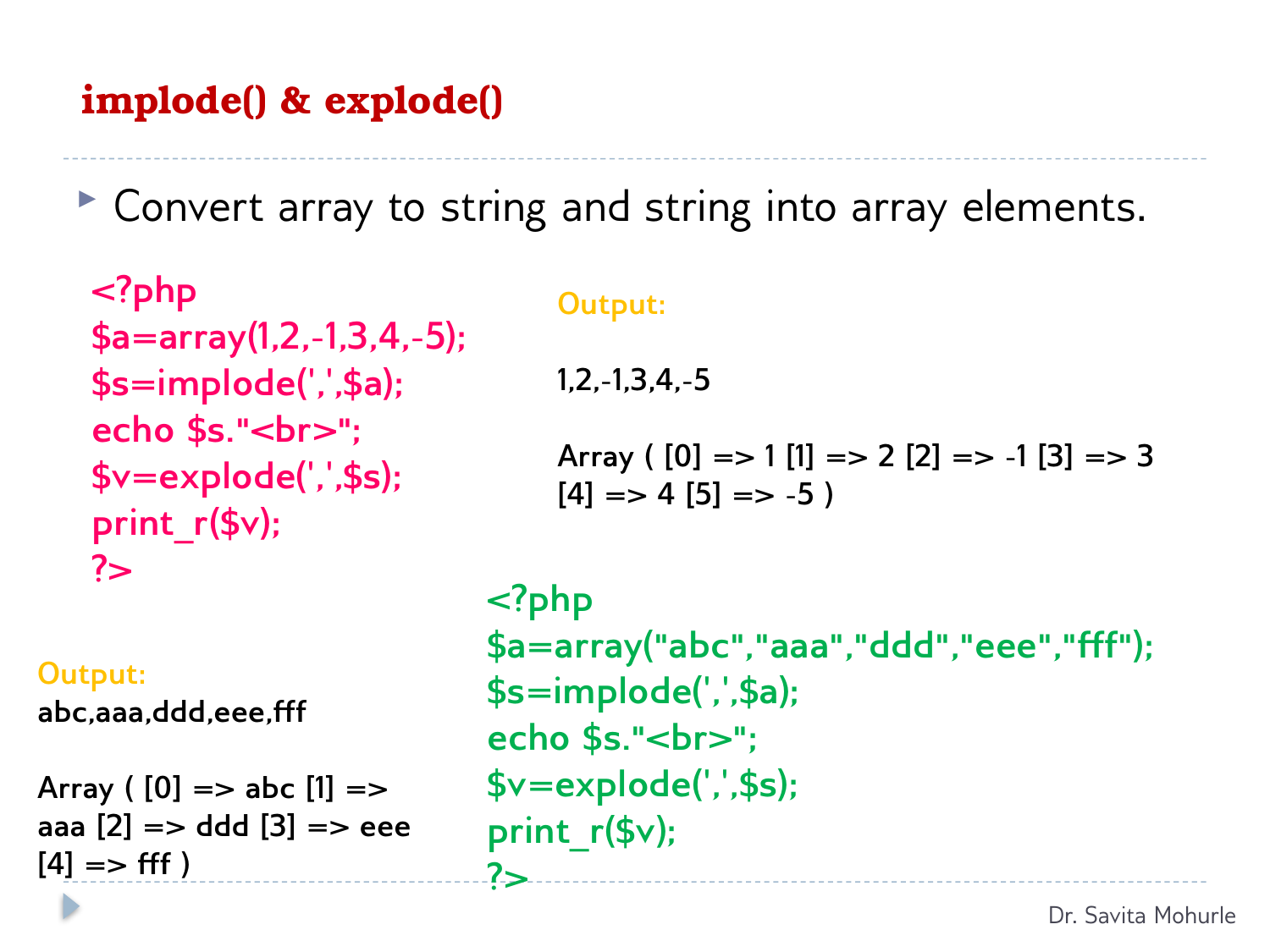

# implode() & explode()
Convert array to string and string into array elements.
<?php
$a=array(1,2,-1,3,4,-5);
$s=implode(',',$a);
echo $s."<br>";
$v=explode(',',$s);
print_r($v);
?>
Output:

1,2,-1,3,4,-5
Array ( [0] => 1 [1] => 2 [2] => -1 [3] => 3 [4] => 4 [5] => -5 )
<?php
$a=array("abc","aaa","ddd","eee","fff");
$s=implode(',',$a);
echo $s."<br>";
$v=explode(',',$s);
print_r($v);
?>
Output:
abc,aaa,ddd,eee,fff
Array ( [0] => abc [1] => aaa [2] => ddd [3] => eee [4] => fff )
Dr. Savita Mohurle